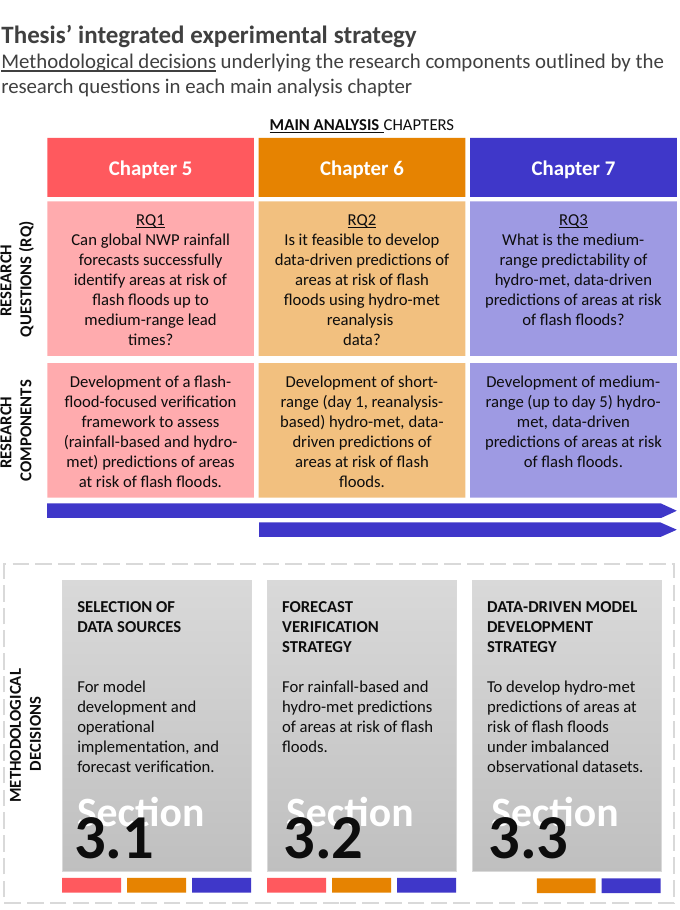

Thesis’ integrated experimental strategy
Methodological decisions underlying the research components outlined by the research questions in each main analysis chapter
MAIN ANALYSIS CHAPTERS
Chapter 5
Chapter 6
Chapter 7
RESEARCH
QUESTIONS (RQ)
RQ1
Can global NWP rainfall forecasts successfully identify areas at risk of flash floods up to medium-range lead times?
RQ2
Is it feasible to develop data-driven predictions of areas at risk of flash floods using hydro-met reanalysis
data?
RQ3
What is the medium-range predictability of hydro-met, data-driven predictions of areas at risk of flash floods?

RESEARCH
COMPONENTS
Development of a flash-flood-focused verification framework to assess (rainfall-based and hydro-met) predictions of areas at risk of flash floods.
Development of short-range (day 1, reanalysis-based) hydro-met, data-driven predictions of areas at risk of flash floods.
Development of medium-range (up to day 5) hydro-met, data-driven predictions of areas at risk of flash floods.

METHODOLOGICAL
DECISIONS

SELECTION OF
DATA SOURCES

For model development and operational implementation, and forecast verification.
FORECAST VERIFICATION STRATEGY

For rainfall-based and hydro-met predictions of areas at risk of flash floods.
DATA-DRIVEN MODEL DEVELOPMENT STRATEGY

To develop hydro-met predictions of areas at risk of flash floods under imbalanced observational datasets.
Section
Section
Section
3.1
3.2
3.3